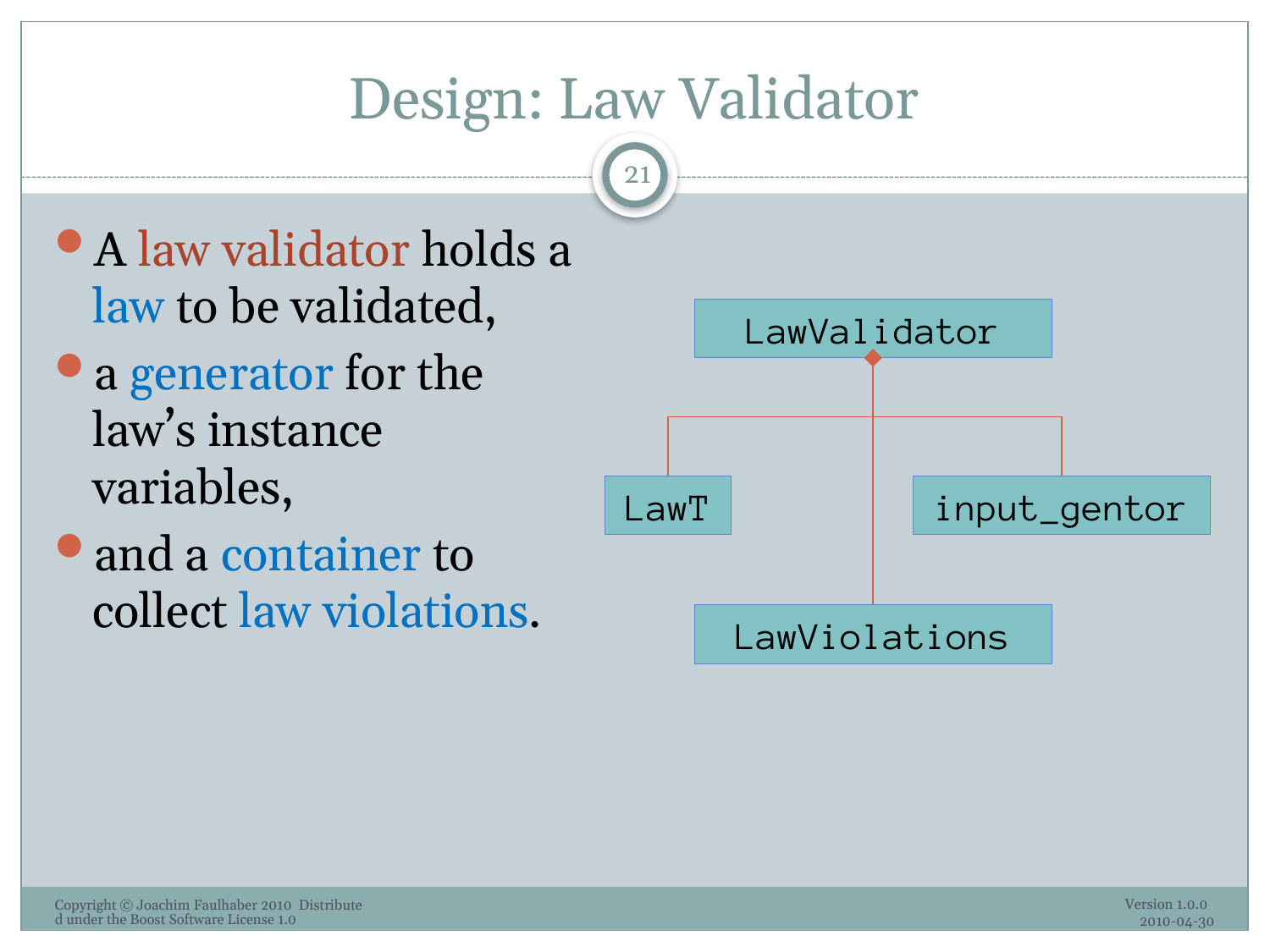

# Design: Law Validator
21
A law validator holds a law to be validated,
a generator for the law’s instance variables,
and a container to collect law violations.
LawValidator
LawT
input_gentor
LawViolations
Version 1.0.0   2010-04-30
Copyright © Joachim Faulhaber 2010  Distributed under the Boost Software License 1.0